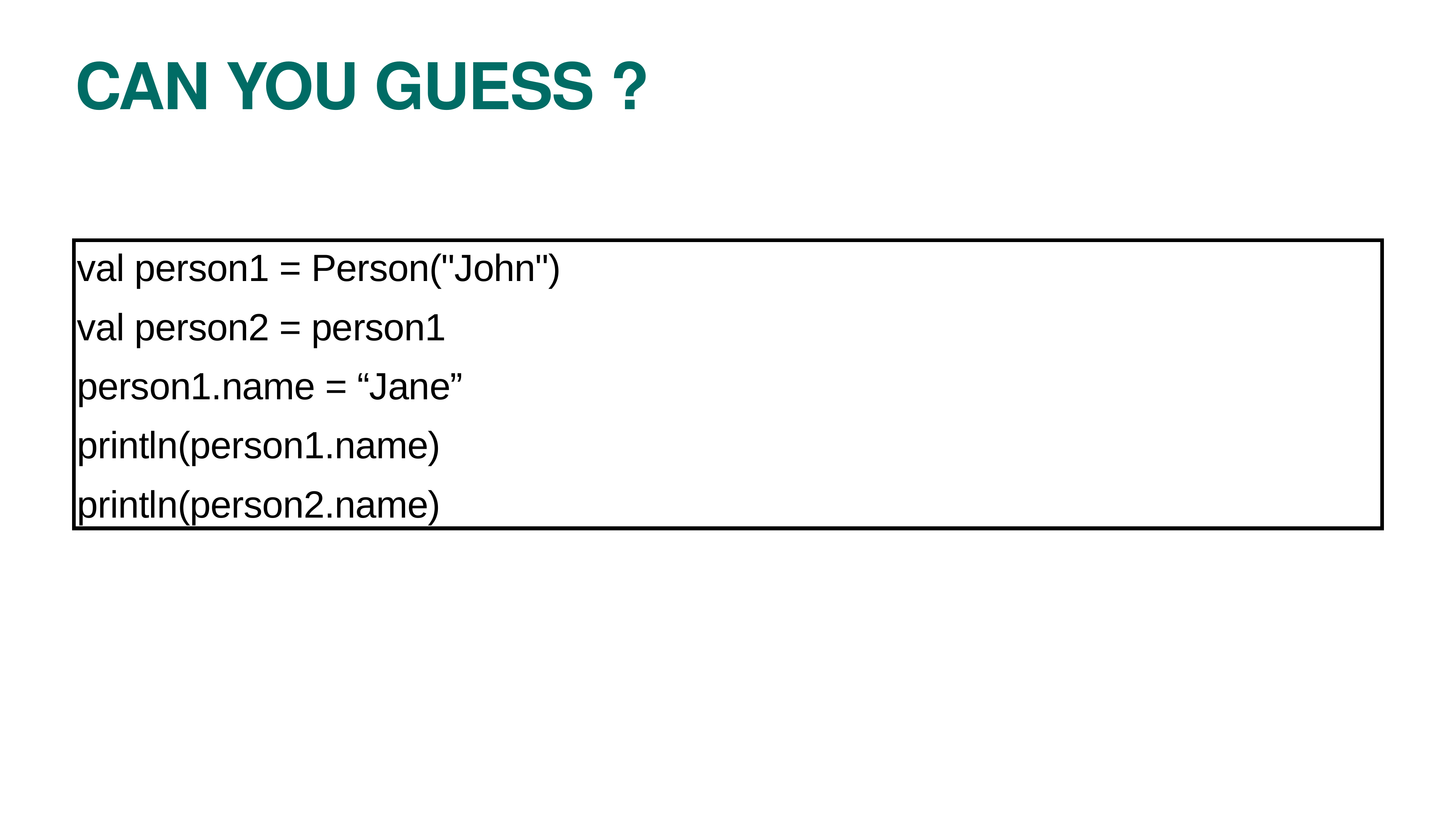

# CAN YOU GUESS ?
val person1 = Person("John")
val person2 = person1
person1.name = “Jane”
println(person1.name)
println(person2.name)